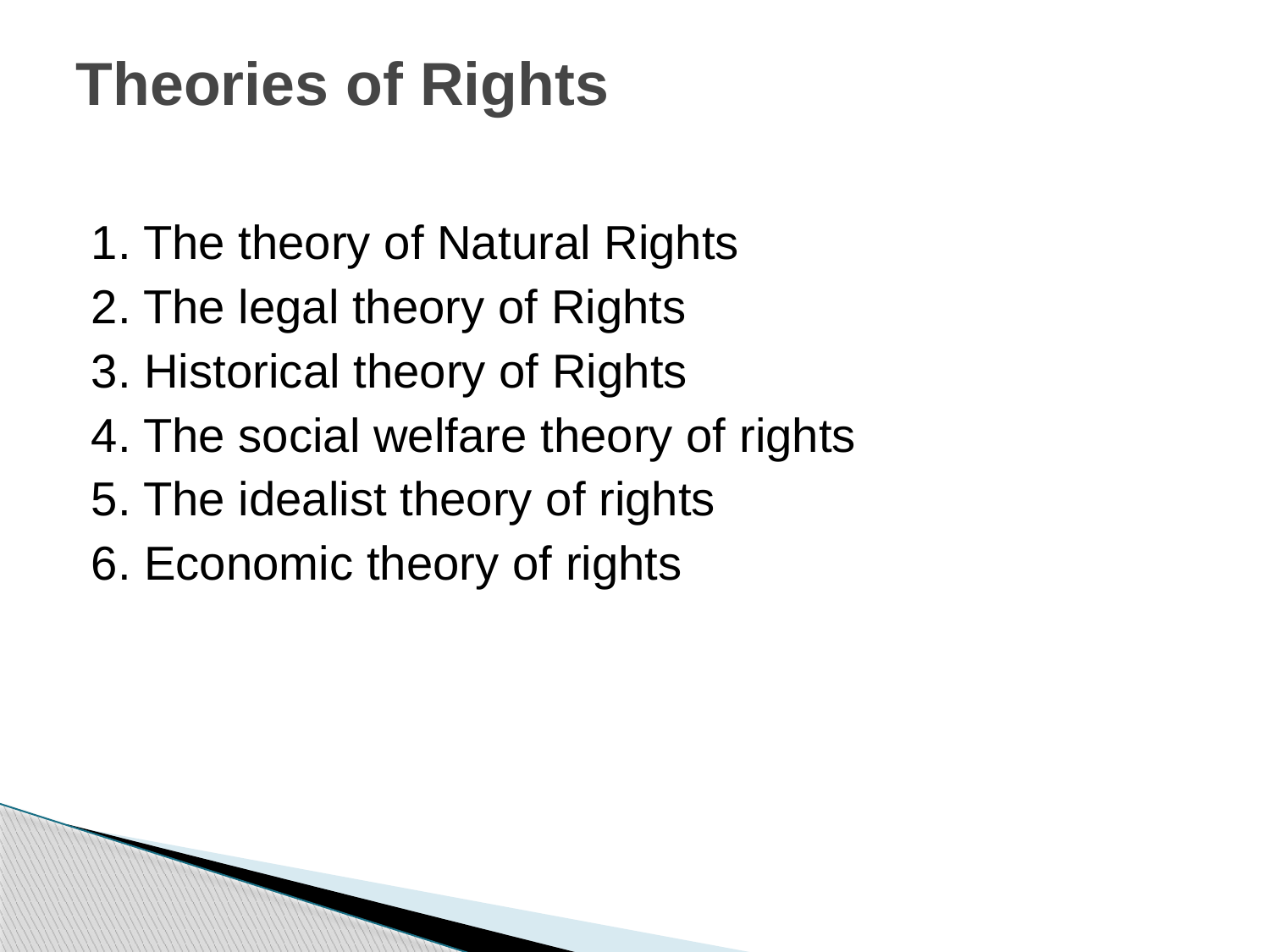

# Theories of Rights
1. The theory of Natural Rights
2. The legal theory of Rights
3. Historical theory of Rights
4. The social welfare theory of rights
5. The idealist theory of rights
6. Economic theory of rights